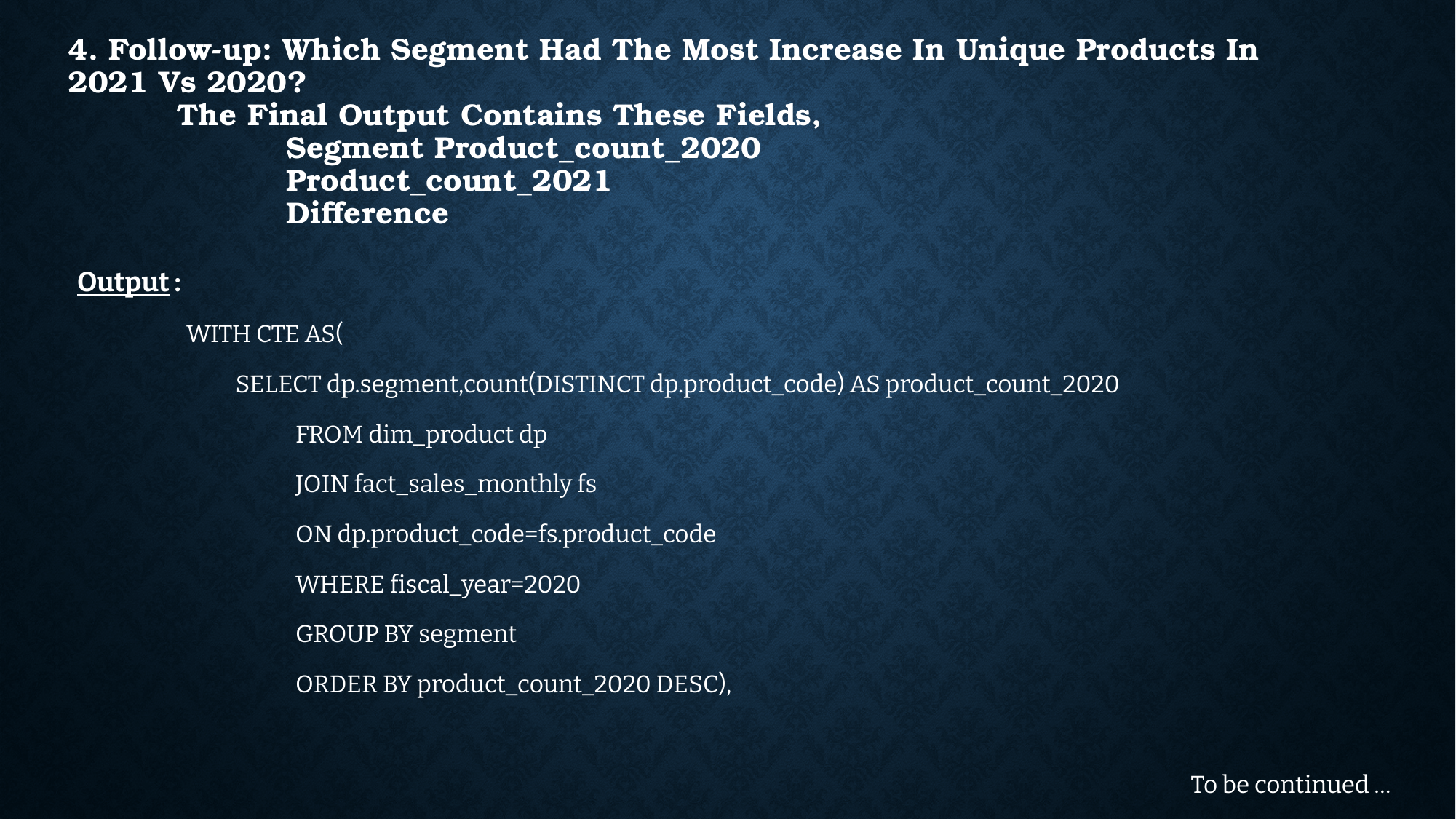

# 4. Follow-up: Which Segment Had The Most Increase In Unique Products In 2021 Vs 2020? The Final Output Contains These Fields, Segment Product_count_2020 Product_count_2021 Difference
Output :
	WITH CTE AS(
	          SELECT dp.segment,count(DISTINCT dp.product_code) AS product_count_2020
		FROM dim_product dp
		JOIN fact_sales_monthly fs
		ON dp.product_code=fs.product_code
		WHERE fiscal_year=2020
		GROUP BY segment
		ORDER BY product_count_2020 DESC),

To be continued …